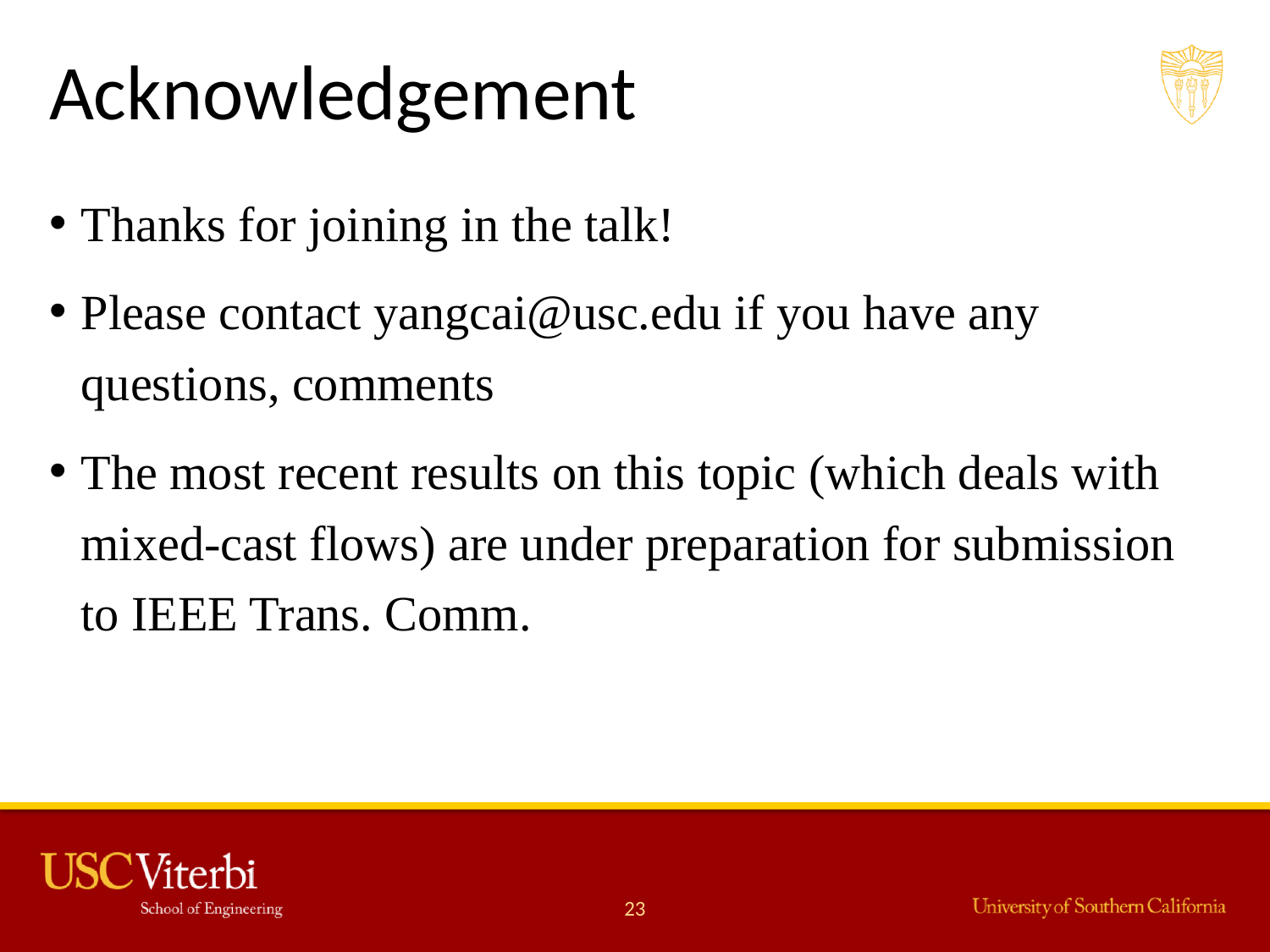

# Acknowledgement
Thanks for joining in the talk!
Please contact yangcai@usc.edu if you have any questions, comments
The most recent results on this topic (which deals with mixed-cast flows) are under preparation for submission to IEEE Trans. Comm.
23